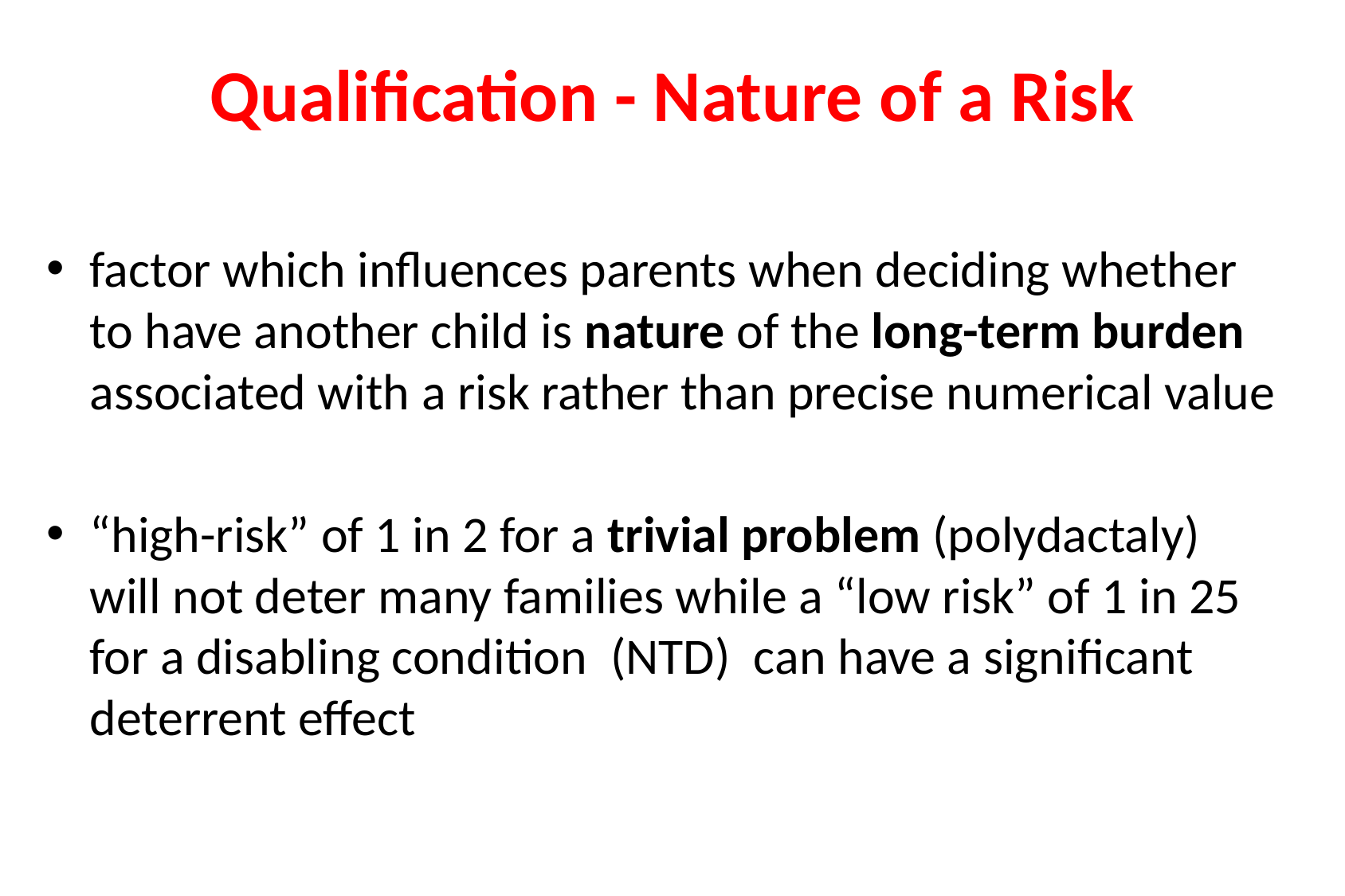

# Qualification - Nature of a Risk

factor which influences parents when deciding whether to have another child is nature of the long-term burden associated with a risk rather than precise numerical value

“high-risk” of 1 in 2 for a trivial problem (polydactaly) will not deter many families while a “low risk” of 1 in 25 for a disabling condition  (NTD)  can have a significant deterrent effect